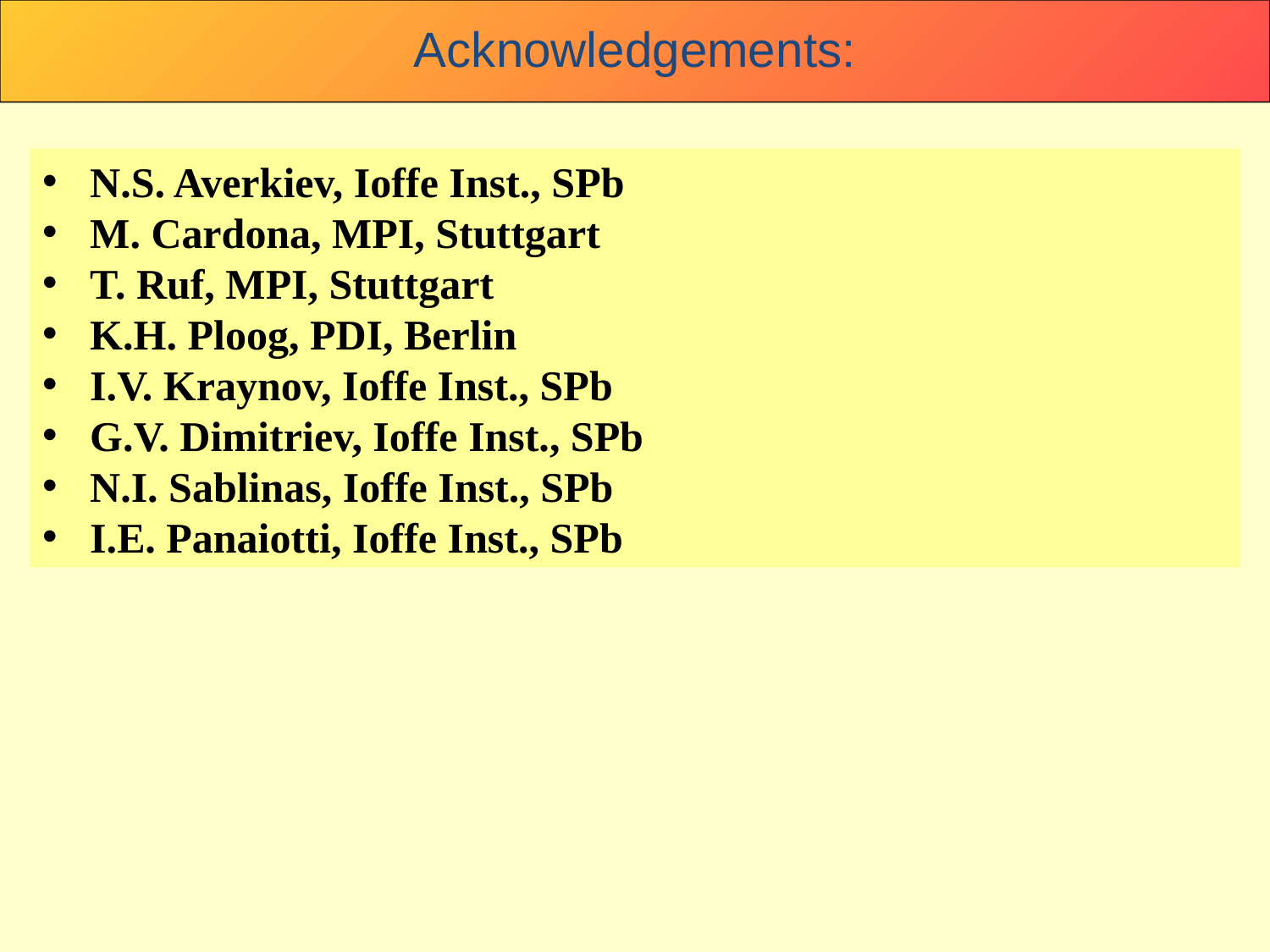

Acknowledgements:

N.S. Averkiev, Ioffe Inst., SPb
M. Cardona, MPI, Stuttgart
T. Ruf, MPI, Stuttgart
K.H. Ploog, PDI, Berlin
I.V. Kraynov, Ioffe Inst., SPb
G.V. Dimitriev, Ioffe Inst., SPb
N.I. Sablinas, Ioffe Inst., SPb
I.E. Panaiotti, Ioffe Inst., SPb